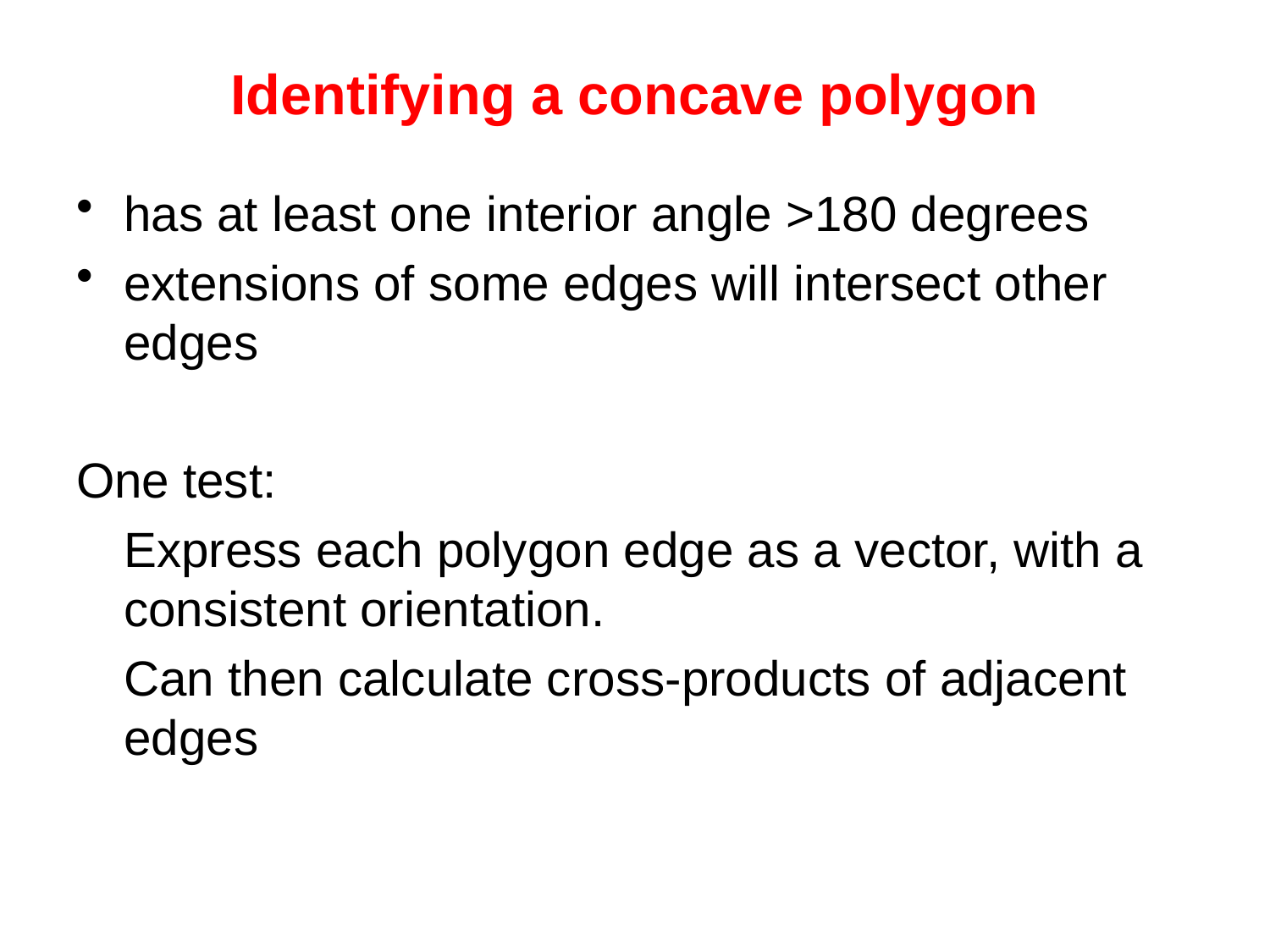

# Identifying a concave polygon
has at least one interior angle >180 degrees
extensions of some edges will intersect other edges

One test:
	Express each polygon edge as a vector, with a consistent orientation.
	Can then calculate cross-products of adjacent edges